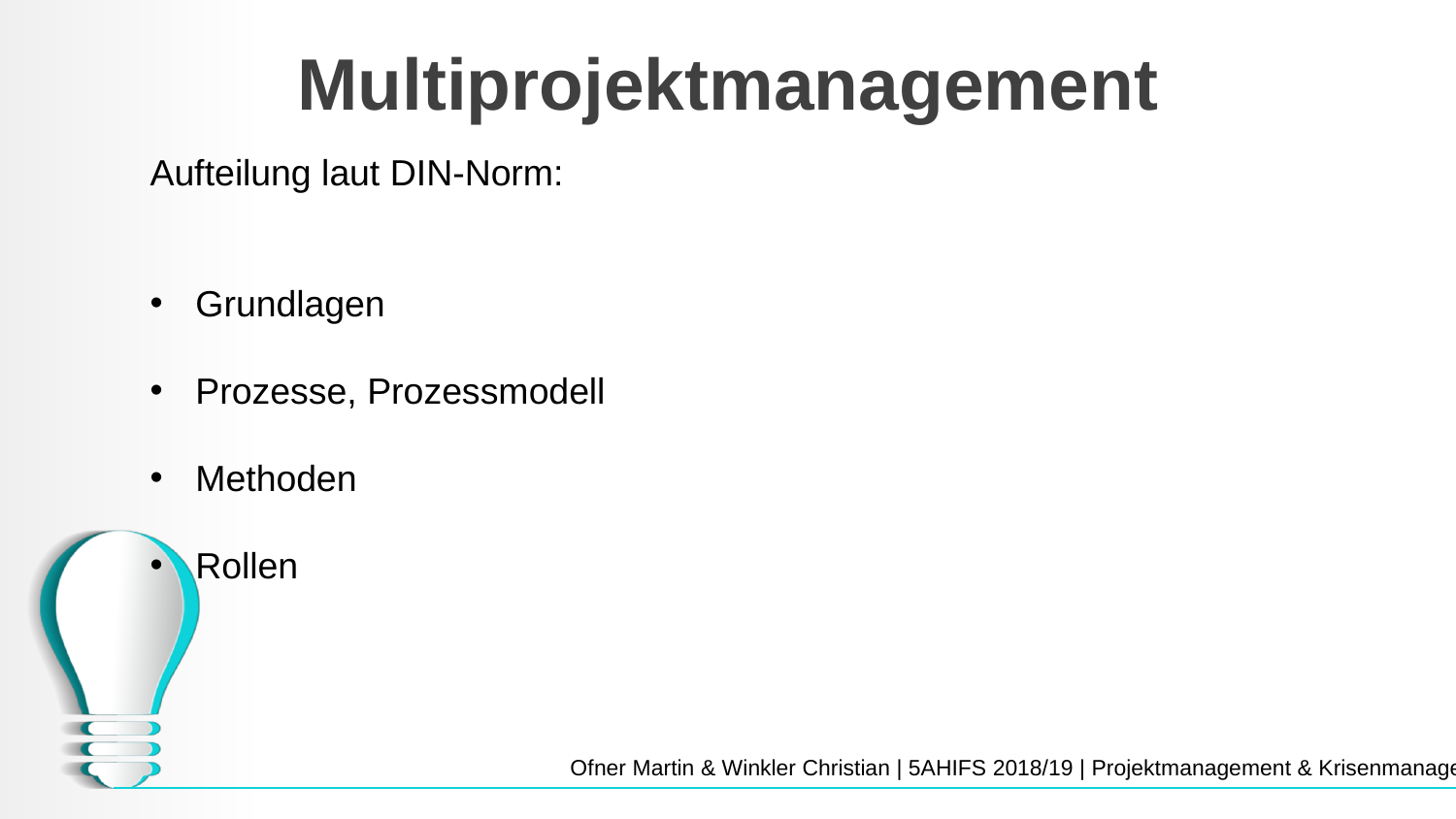

# Multiprojektmanagement
Aufteilung laut DIN-Norm:

Grundlagen
Prozesse, Prozessmodell
Methoden
Rollen